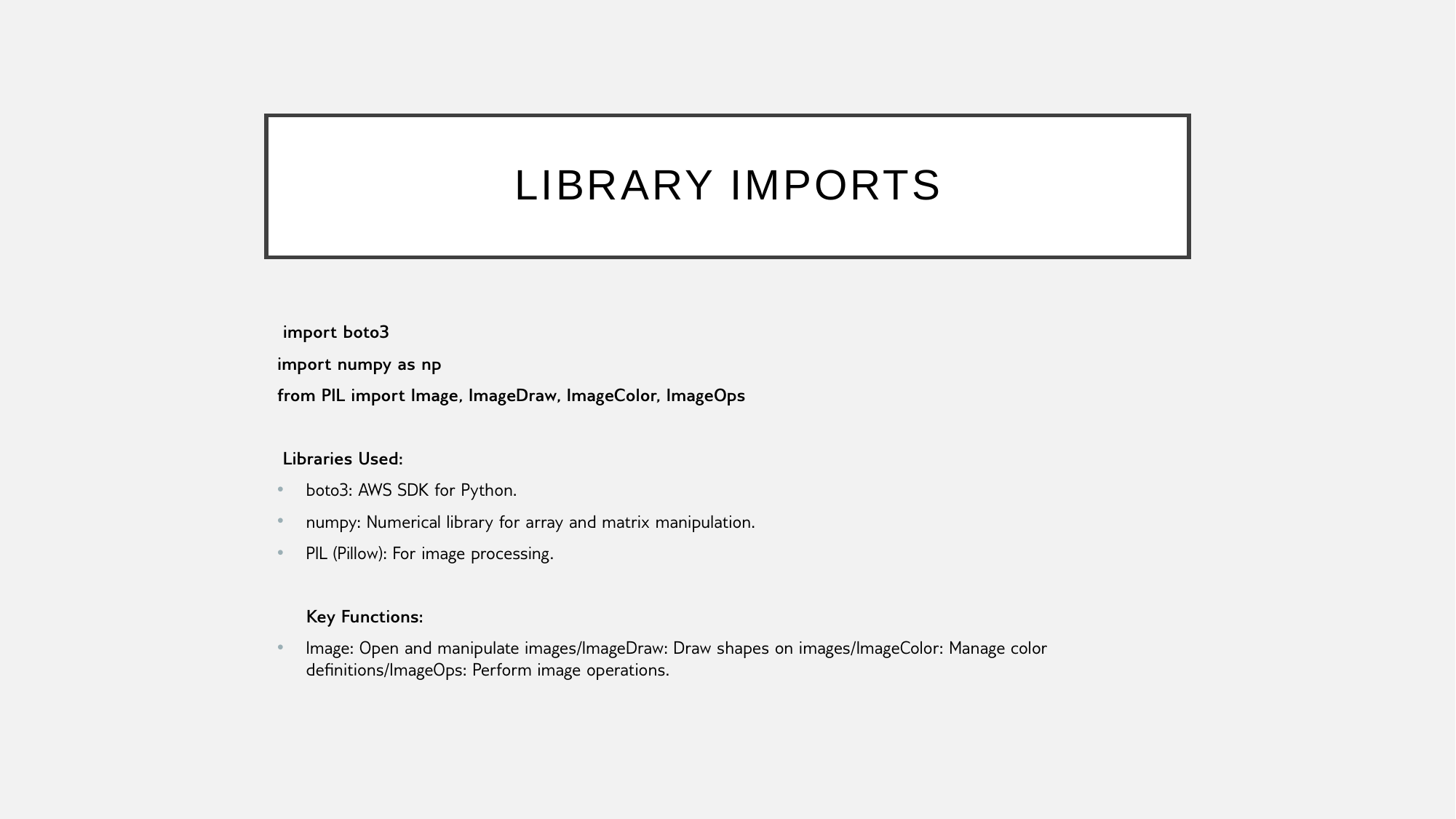

# Library Imports
 import boto3
import numpy as np
from PIL import Image, ImageDraw, ImageColor, ImageOps

 Libraries Used:
boto3: AWS SDK for Python.
numpy: Numerical library for array and matrix manipulation.
PIL (Pillow): For image processing.

     Key Functions:
Image: Open and manipulate images/ImageDraw: Draw shapes on images/ImageColor: Manage color definitions/ImageOps: Perform image operations.